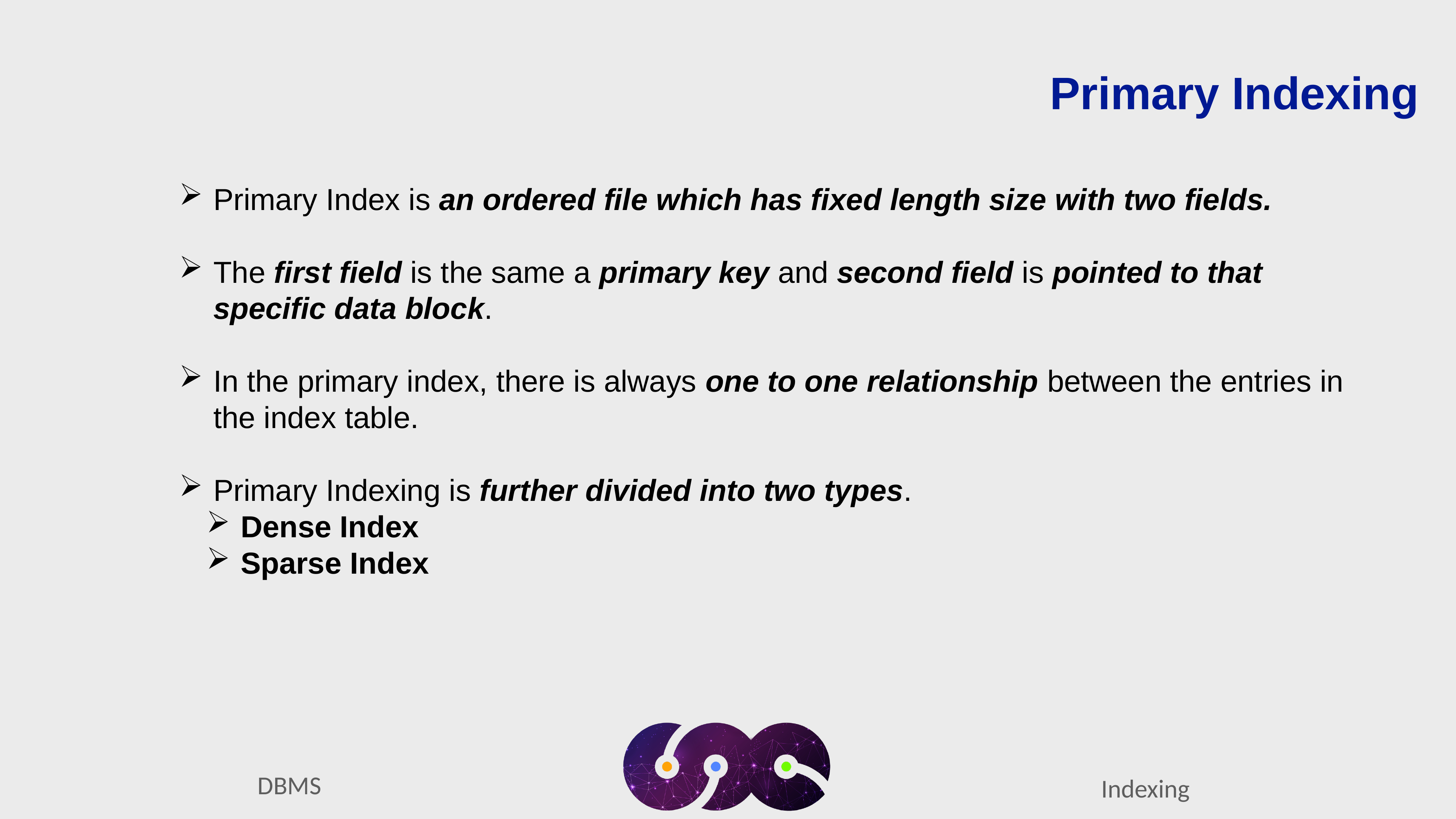

Primary Indexing
Primary Index is an ordered file which has fixed length size with two fields.

The first field is the same a primary key and second field is pointed to that specific data block.

In the primary index, there is always one to one relationship between the entries in the index table.

Primary Indexing is further divided into two types.
Dense Index
Sparse Index